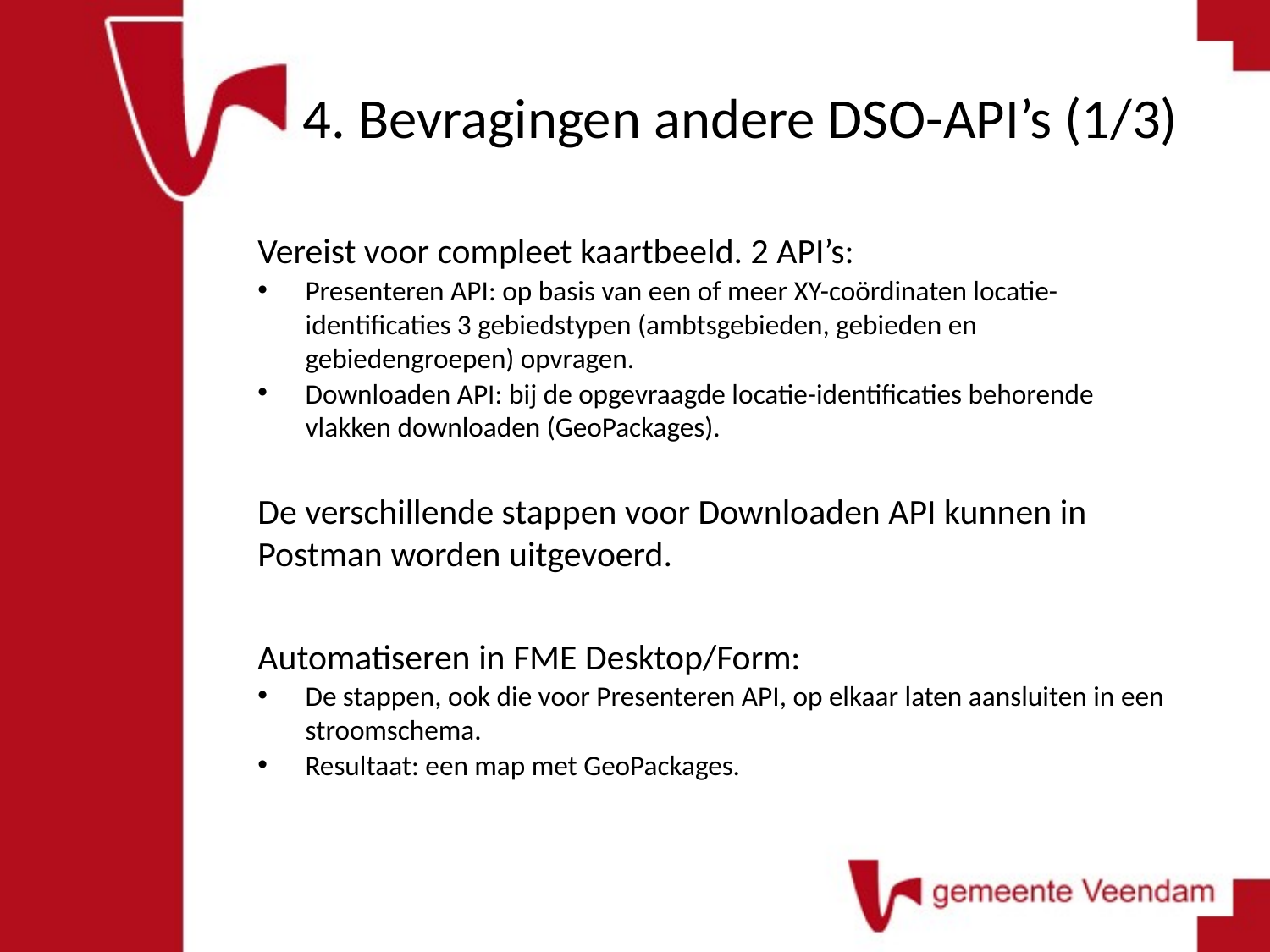

# 4. Bevragingen andere DSO-API’s (1/3)
Vereist voor compleet kaartbeeld. 2 API’s:
Presenteren API: op basis van een of meer XY-coördinaten locatie-identificaties 3 gebiedstypen (ambtsgebieden, gebieden en gebiedengroepen) opvragen.
Downloaden API: bij de opgevraagde locatie-identificaties behorende vlakken downloaden (GeoPackages).

De verschillende stappen voor Downloaden API kunnen in Postman worden uitgevoerd.

Automatiseren in FME Desktop/Form:
De stappen, ook die voor Presenteren API, op elkaar laten aansluiten in een stroomschema.
Resultaat: een map met GeoPackages.